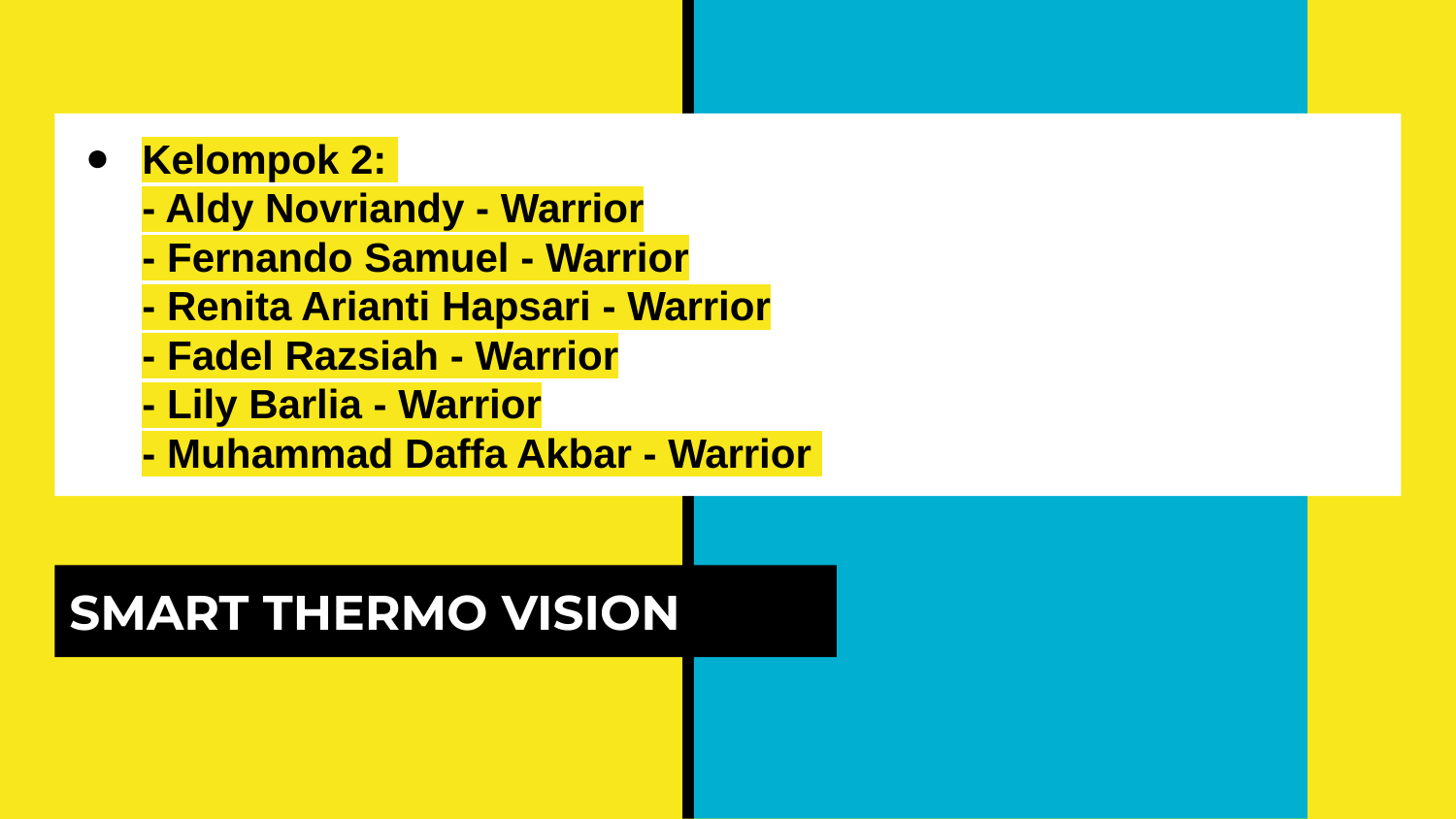

# Kelompok 2:
- Aldy Novriandy - Warrior
- Fernando Samuel - Warrior
- Renita Arianti Hapsari - Warrior
- Fadel Razsiah - Warrior
- Lily Barlia - Warrior
- Muhammad Daffa Akbar - Warrior

SMART THERMO VISION